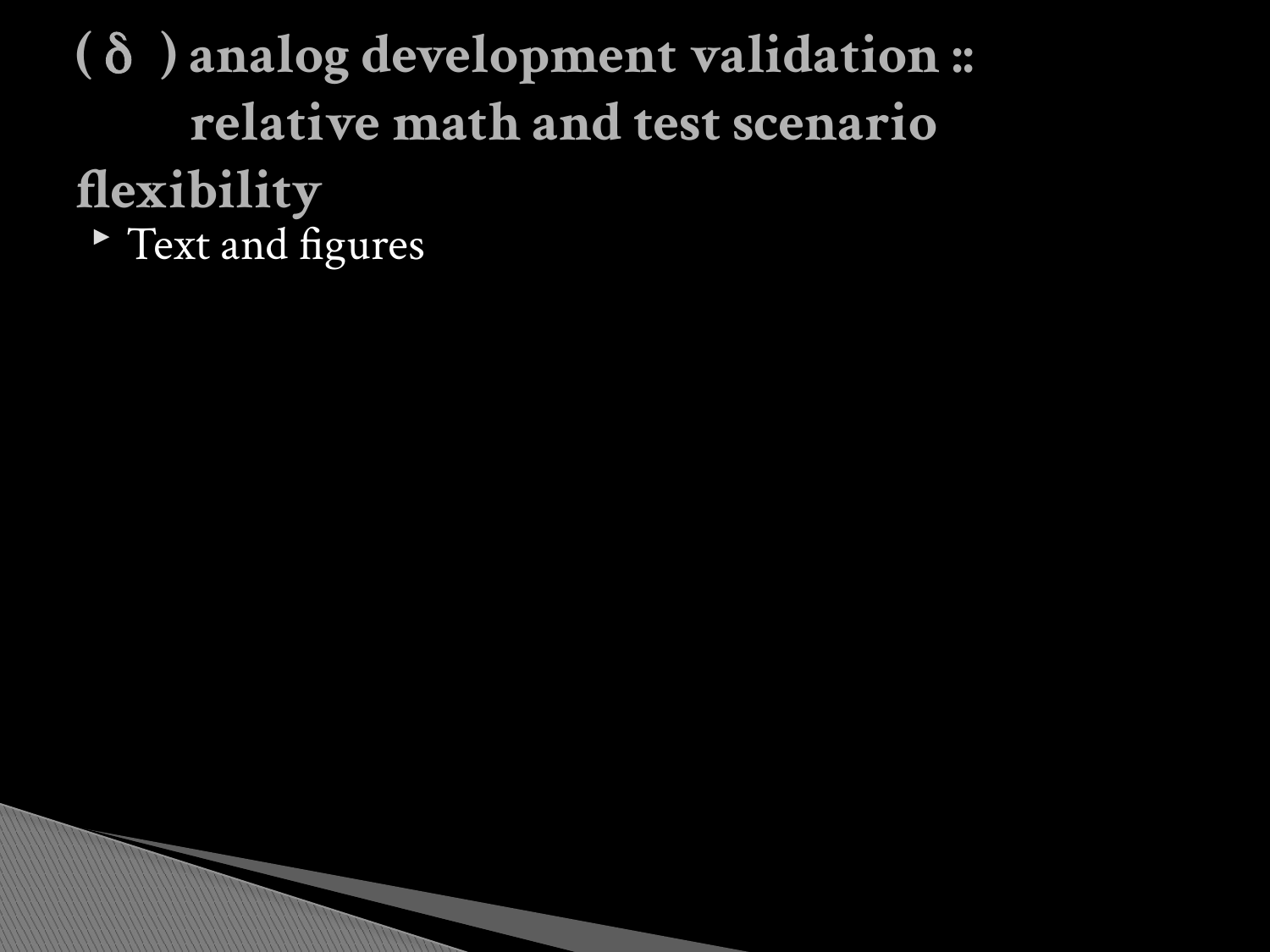

# ( δ ) analog development validation :: relative math and test scenario flexibility
Text and figures